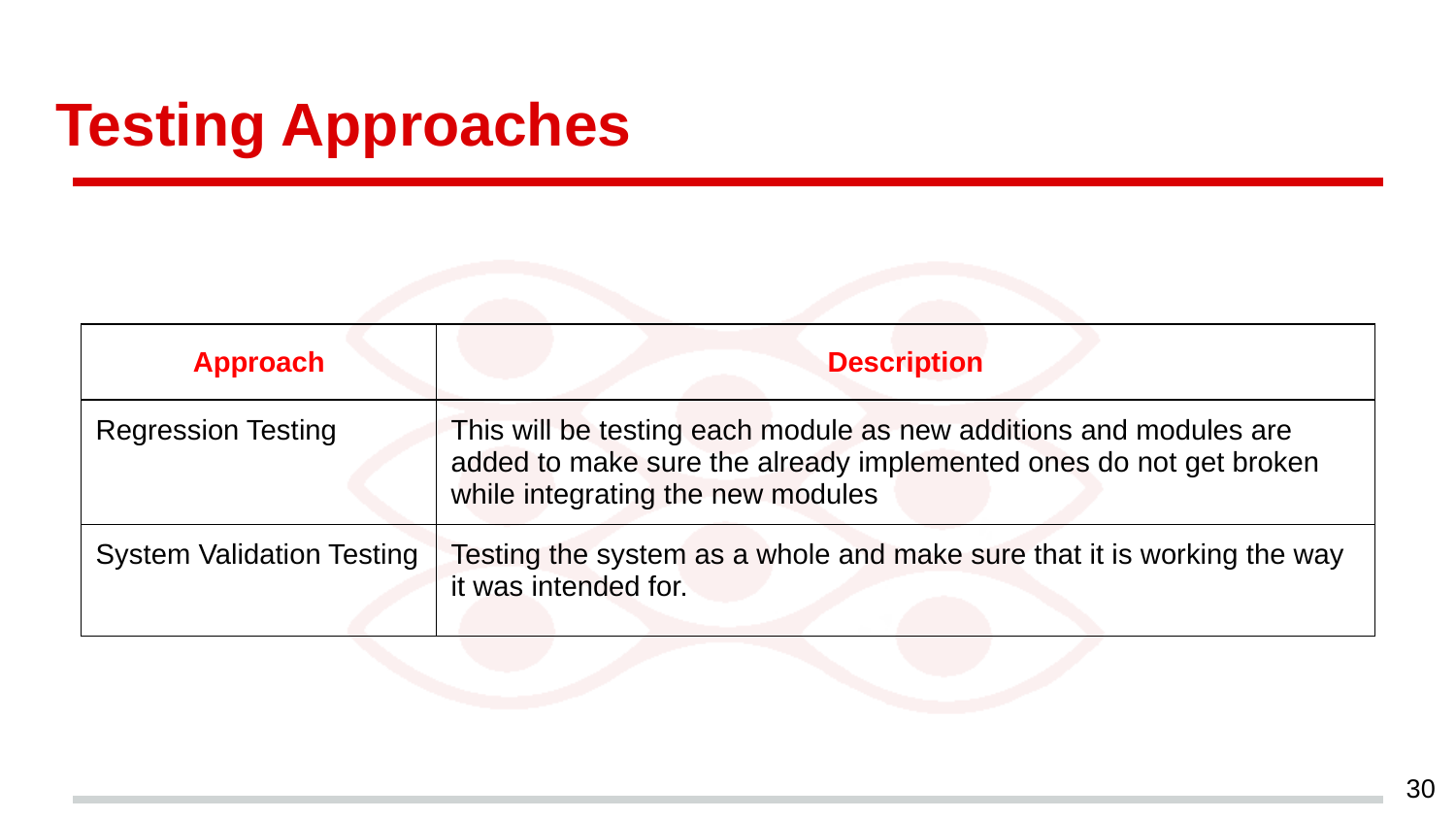

# Testing Approaches
| Approach | Description |
| --- | --- |
| Regression Testing | This will be testing each module as new additions and modules are added to make sure the already implemented ones do not get broken while integrating the new modules |
| System Validation Testing | Testing the system as a whole and make sure that it is working the way it was intended for. |
30